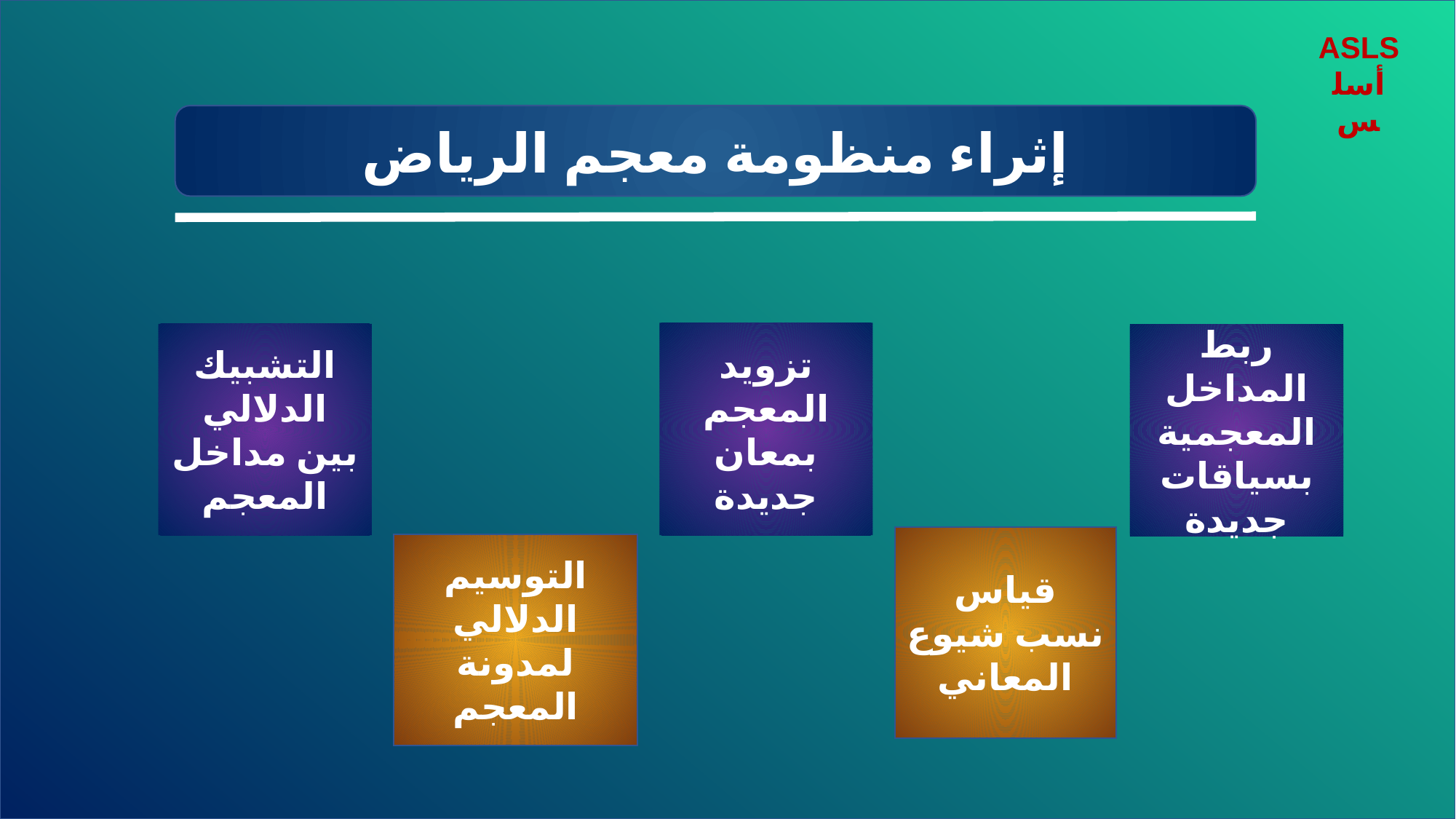

ASLS
أسلس
إثراء منظومة معجم الرياض
تزويد المعجم بمعان جديدة
التشبيك الدلالي بين مداخل المعجم
ربط المداخل المعجمية بسياقات جديدة
قياس نسب شيوع المعاني
التوسيم الدلالي لمدونة المعجم